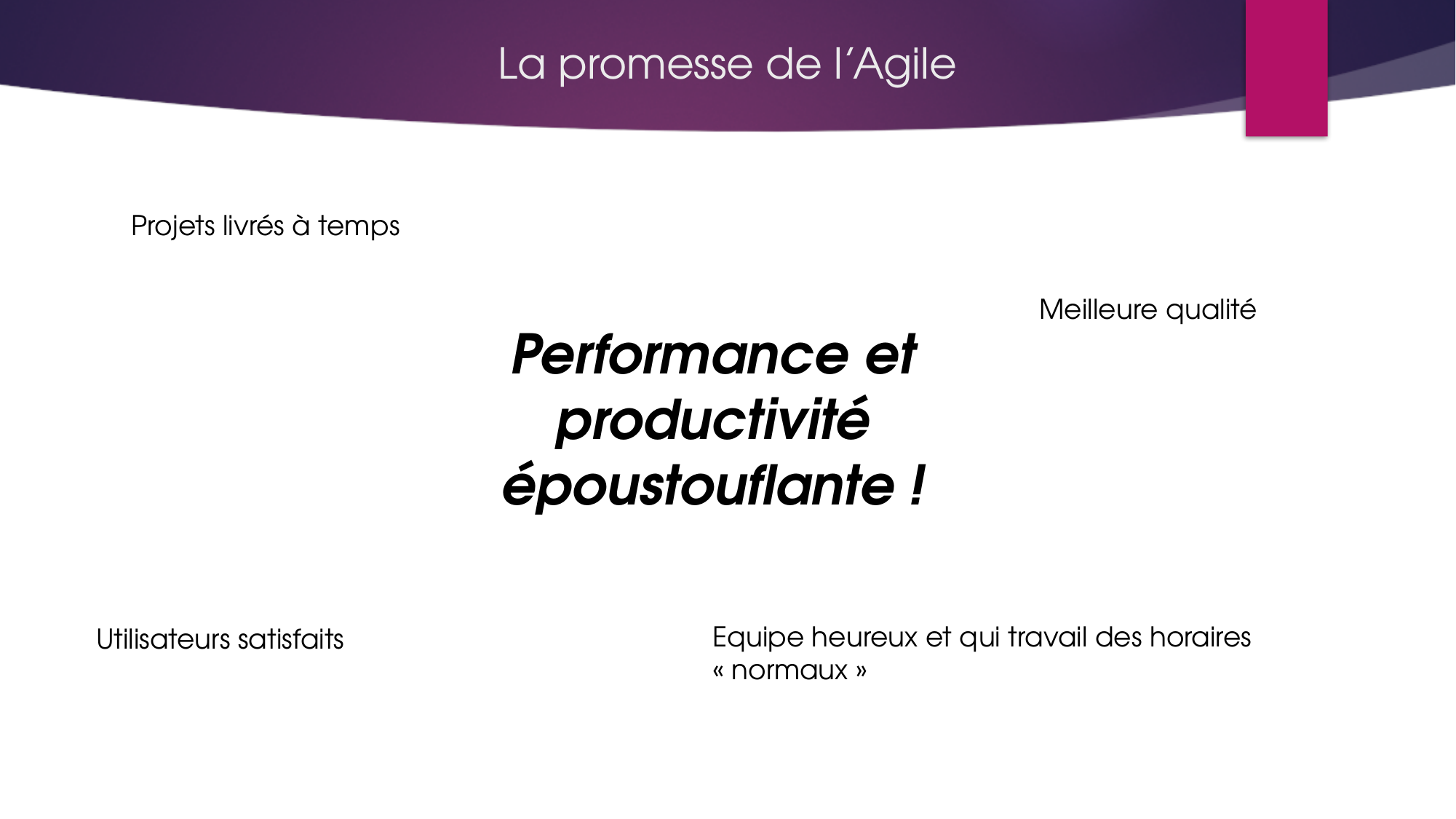

# La promesse de l’Agile
Projets livrés à temps
Meilleure qualité
Performance et productivité époustouflante !
Equipe heureux et qui travail des horaires « normaux »
Utilisateurs satisfaits